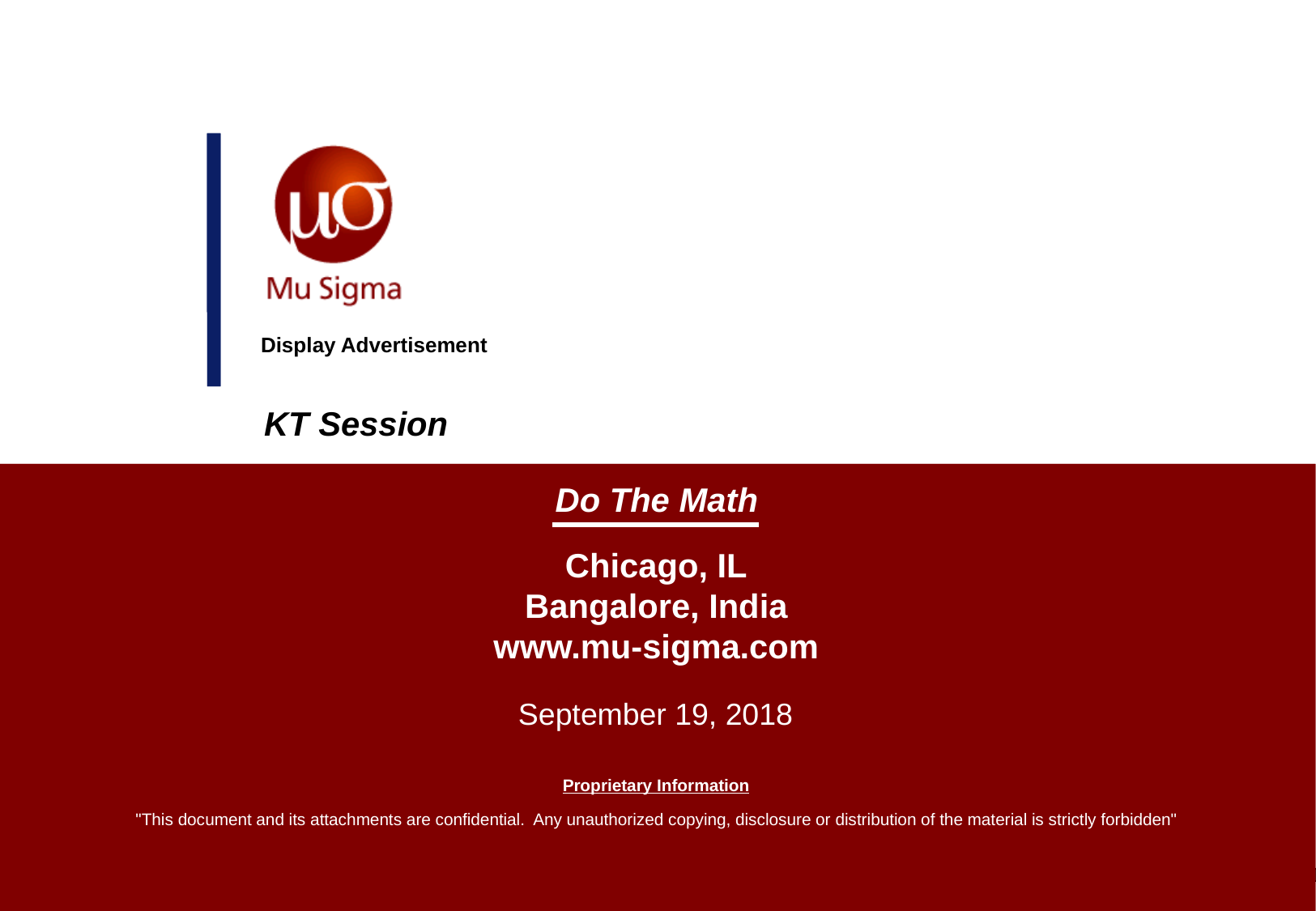

# Display Advertisement
KT Session
September 19, 2018